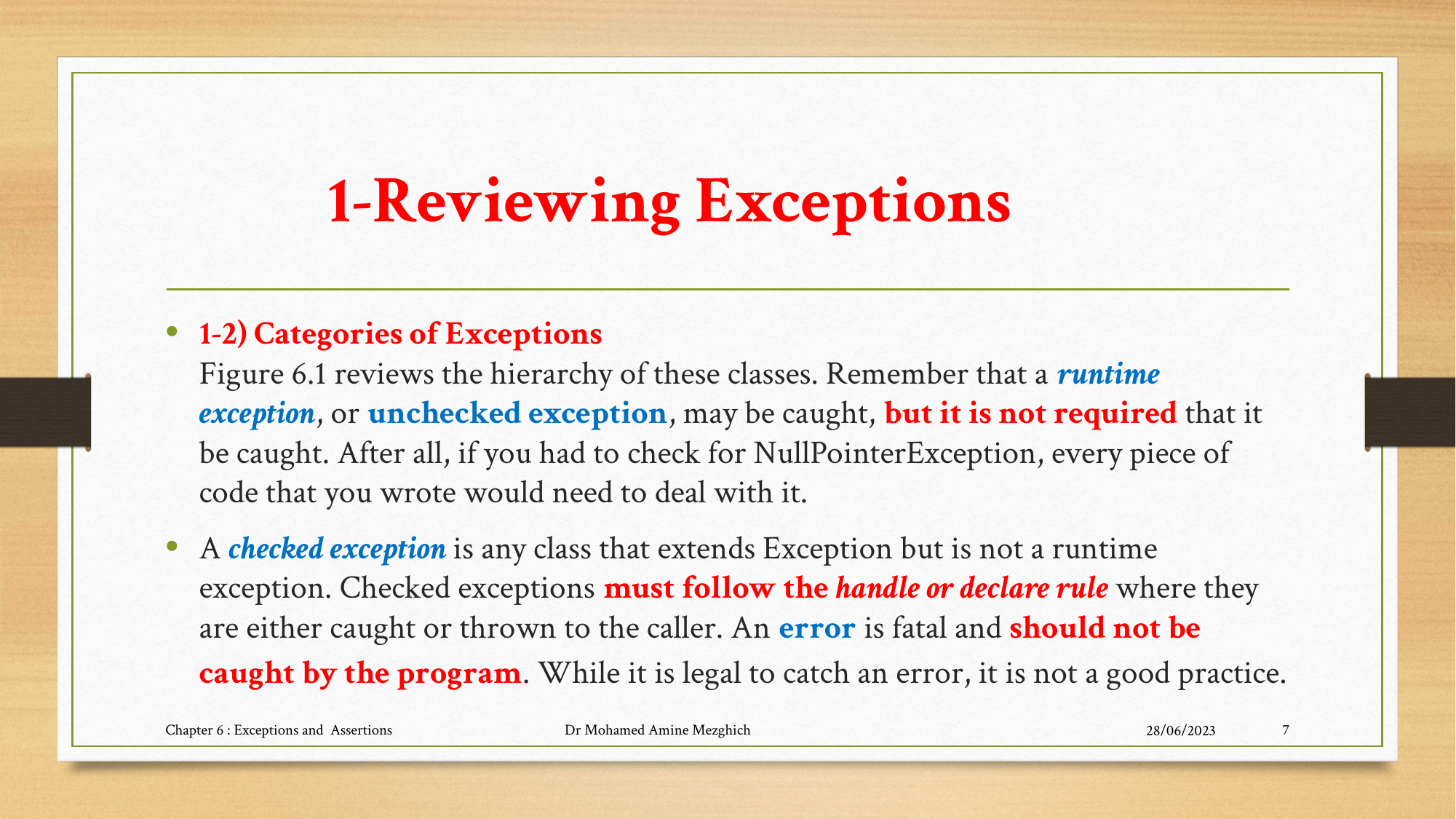

# 1-Reviewing Exceptions
1-2) Categories of Exceptions
Figure 6.1 reviews the hierarchy of these classes. Remember that a runtime exception, or unchecked exception, may be caught, but it is not required that it be caught. After all, if you had to check for NullPointerException, every piece of code that you wrote would need to deal with it.
A checked exception is any class that extends Exception but is not a runtime exception. Checked exceptions must follow the handle or declare rule where they are either caught or thrown to the caller. An error is fatal and should not be caught by the program. While it is legal to catch an error, it is not a good practice.
Chapter 6 : Exceptions and  Assertions                                                  Dr Mohamed Amine Mezghich
28/06/2023
7